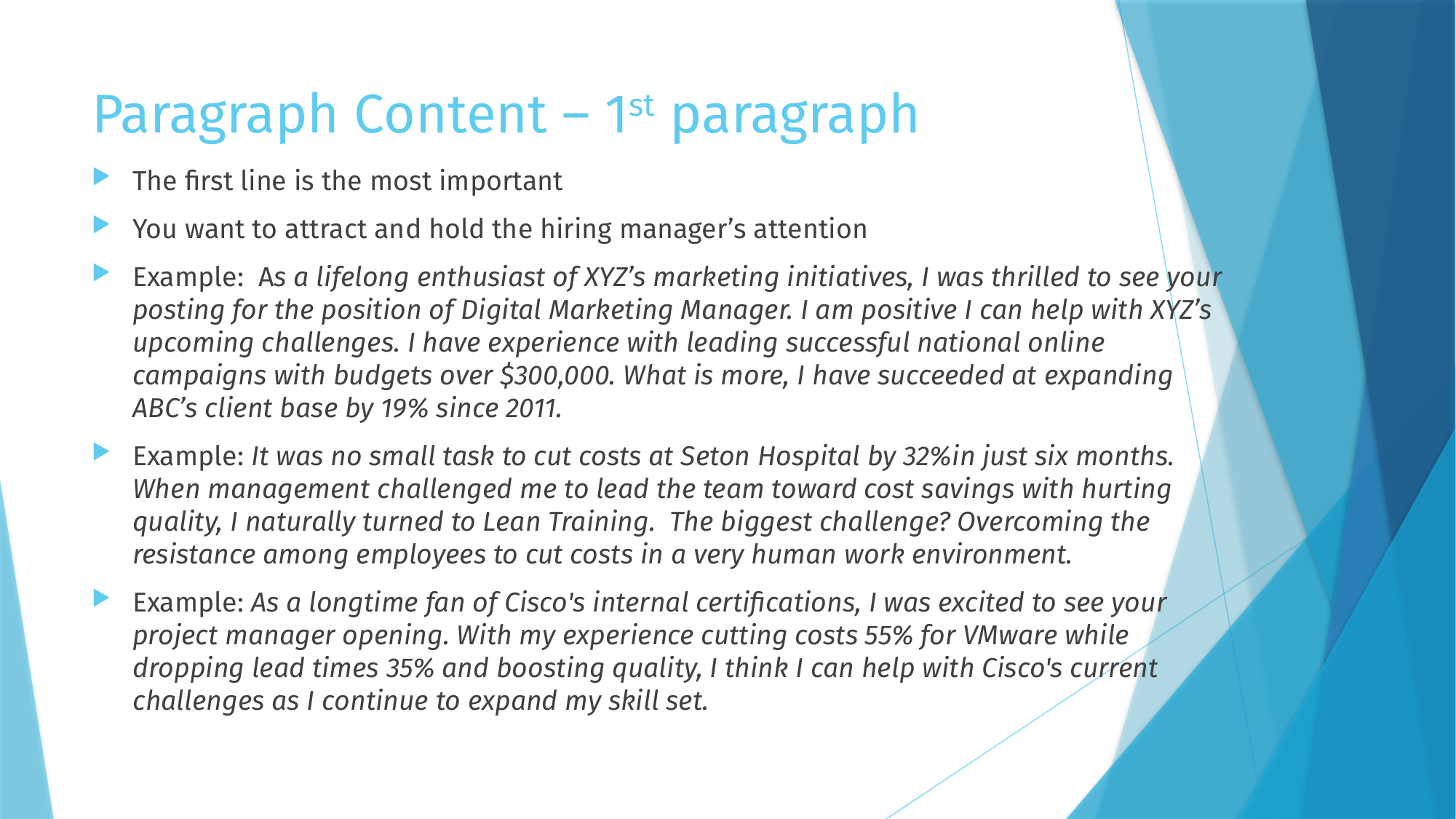

# Paragraph Content – 1st paragraph
The first line is the most important
You want to attract and hold the hiring manager’s attention
Example:  As a lifelong enthusiast of XYZ’s marketing initiatives, I was thrilled to see your posting for the position of Digital Marketing Manager. I am positive I can help with XYZ’s upcoming challenges. I have experience with leading successful national online campaigns with budgets over $300,000. What is more, I have succeeded at expanding ABC’s client base by 19% since 2011.
Example: It was no small task to cut costs at Seton Hospital by 32%in just six months.  When management challenged me to lead the team toward cost savings with hurting quality, I naturally turned to Lean Training.  The biggest challenge? Overcoming the resistance among employees to cut costs in a very human work environment.
Example: As a longtime fan of Cisco's internal certifications, I was excited to see your project manager opening. With my experience cutting costs 55% for VMware while dropping lead times 35% and boosting quality, I think I can help with Cisco's current challenges as I continue to expand my skill set.